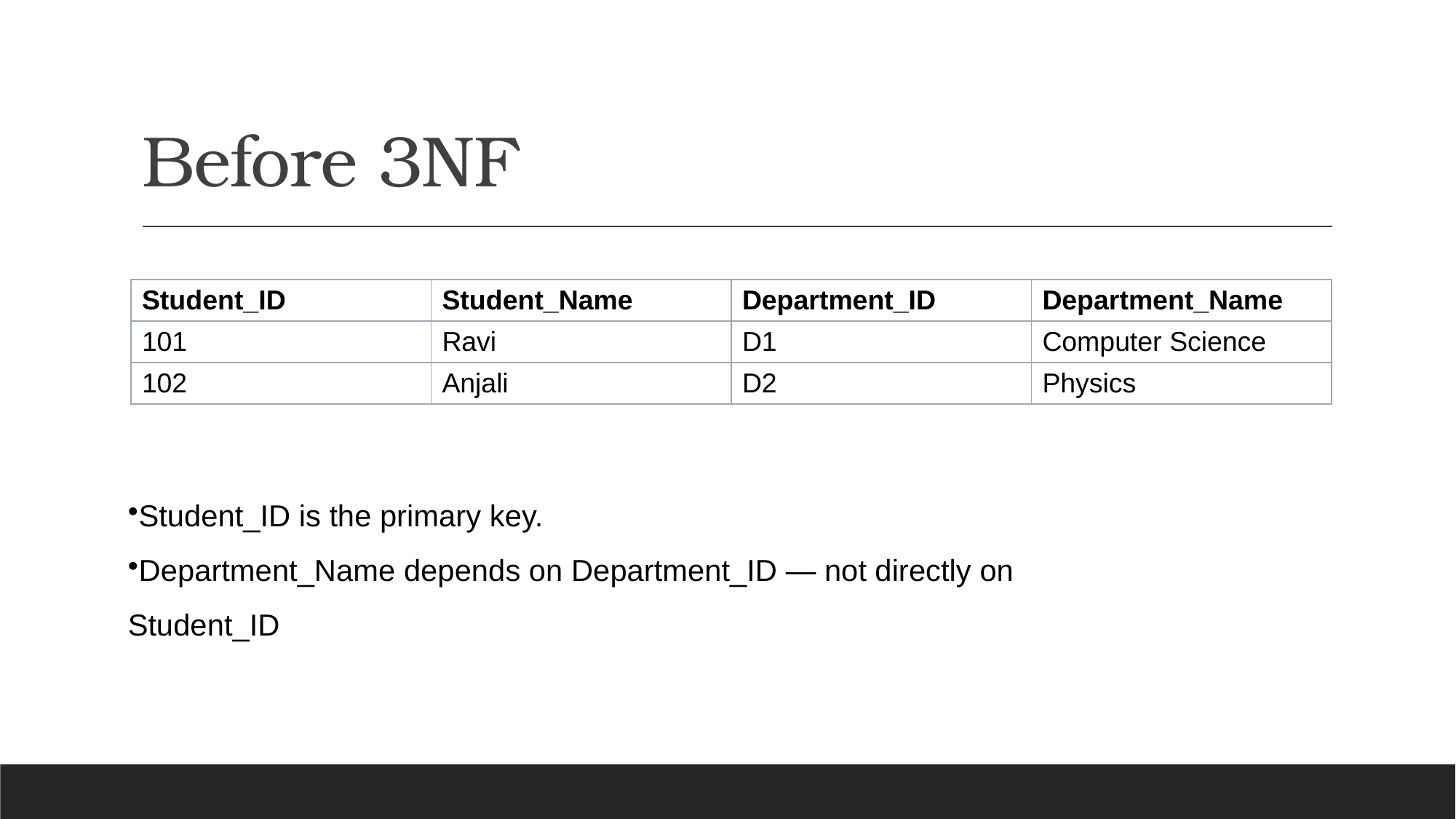

# Before 3NF
| Student\_ID | Student\_Name | Department\_ID | Department\_Name |
| --- | --- | --- | --- |
| 101 | Ravi | D1 | Computer Science |
| 102 | Anjali | D2 | Physics |
Student_ID is the primary key.
Department_Name depends on Department_ID — not directly on Student_ID